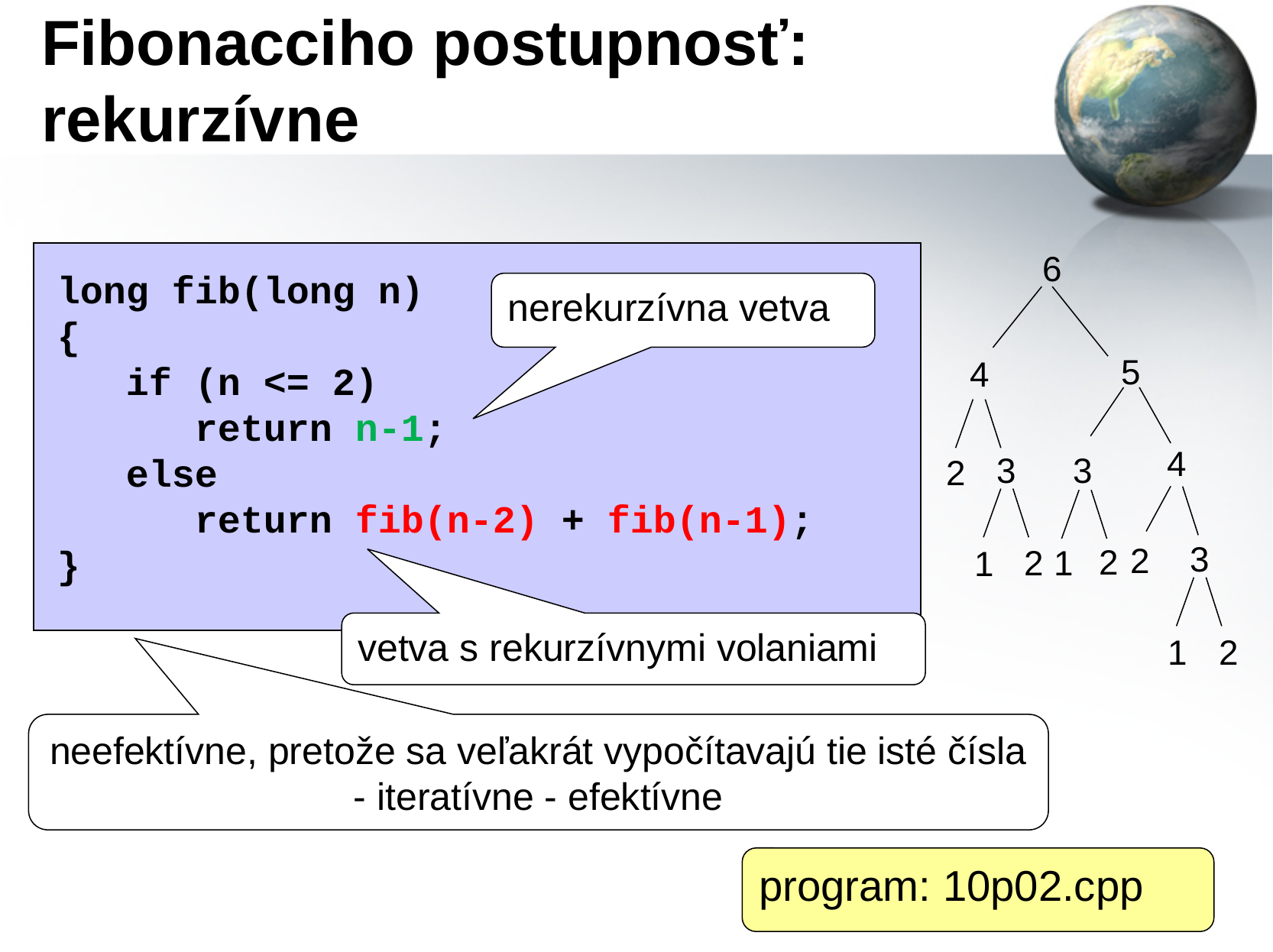

# Fibonacciho postupnosť: rekurzívne
6

5
4

4
3
3
2

3
2
2
2
1
1

2
1

long fib(long n)
{
   if (n <= 2)
      return n-1;
   else
      return fib(n-2) + fib(n-1);
}
nerekurzívna vetva
vetva s rekurzívnymi volaniami
neefektívne, pretože sa veľakrát vypočítavajú tie isté čísla - iteratívne - efektívne
program: 10p02.cpp